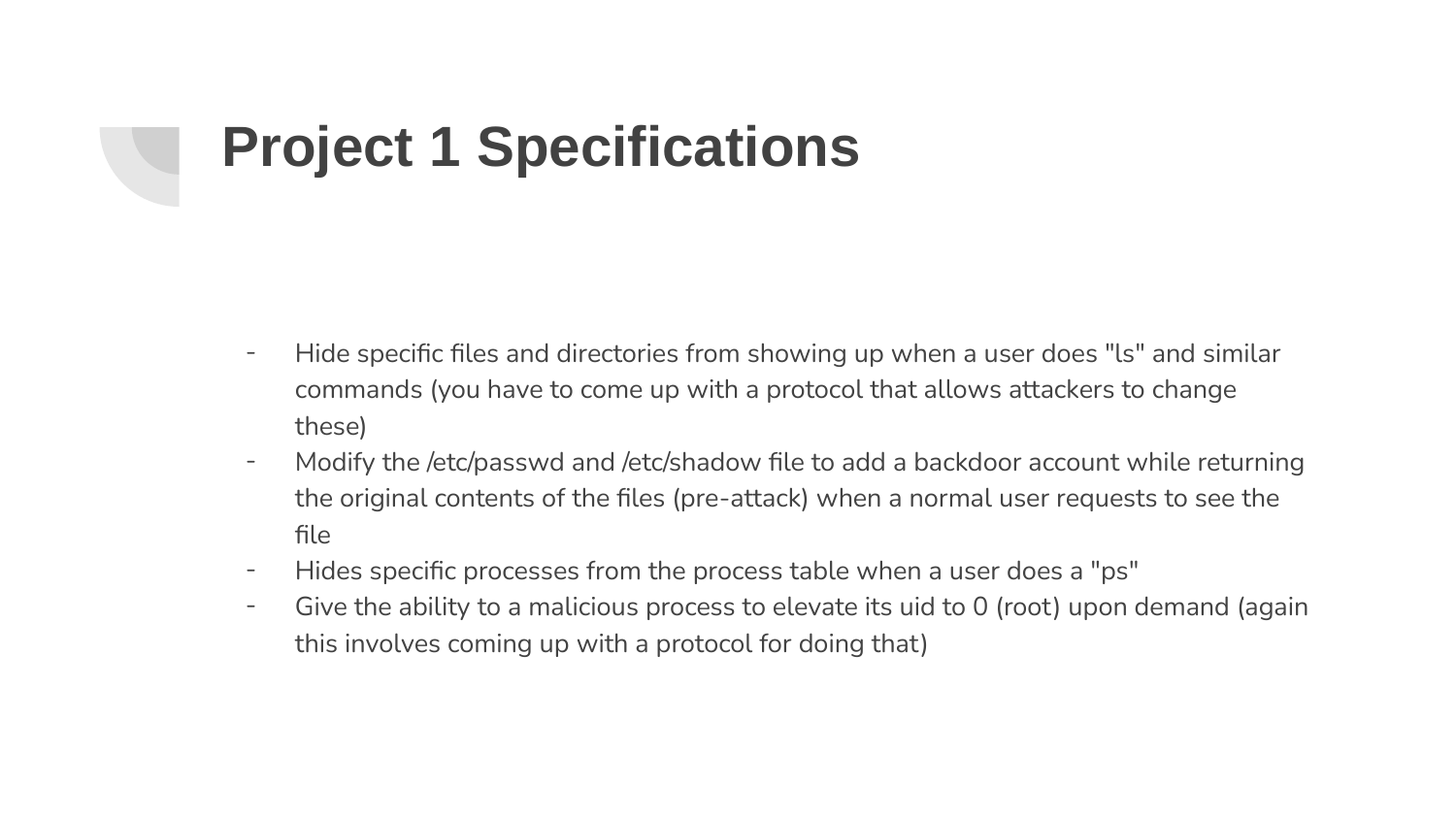

# Project 1 Specifications
Hide specific files and directories from showing up when a user does "ls" and similar commands (you have to come up with a protocol that allows attackers to change these)
Modify the /etc/passwd and /etc/shadow file to add a backdoor account while returning the original contents of the files (pre-attack) when a normal user requests to see the file
Hides specific processes from the process table when a user does a "ps"
Give the ability to a malicious process to elevate its uid to 0 (root) upon demand (again this involves coming up with a protocol for doing that)